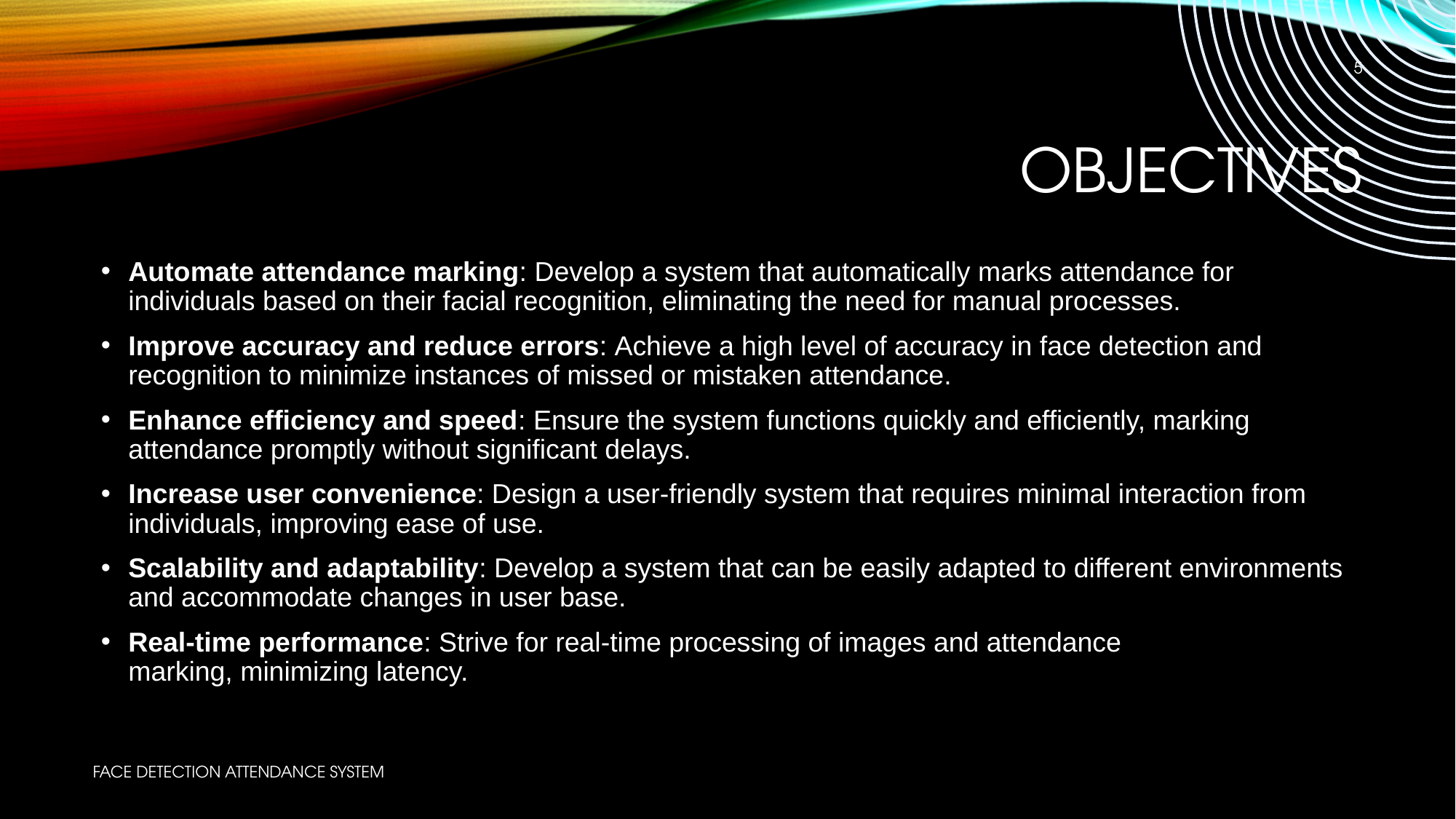

5
# Objectives

Automate attendance marking: Develop a system that automatically marks attendance for individuals based on their facial recognition, eliminating the need for manual processes.
Improve accuracy and reduce errors: Achieve a high level of accuracy in face detection and recognition to minimize instances of missed or mistaken attendance.
Enhance efficiency and speed: Ensure the system functions quickly and efficiently, marking attendance promptly without significant delays.
Increase user convenience: Design a user-friendly system that requires minimal interaction from individuals, improving ease of use.
Scalability and adaptability: Develop a system that can be easily adapted to different environments and accommodate changes in user base.
Real-time performance: Strive for real-time processing of images and attendance marking, minimizing latency.

FACE DETECTION ATTENDANCE SYSTEM